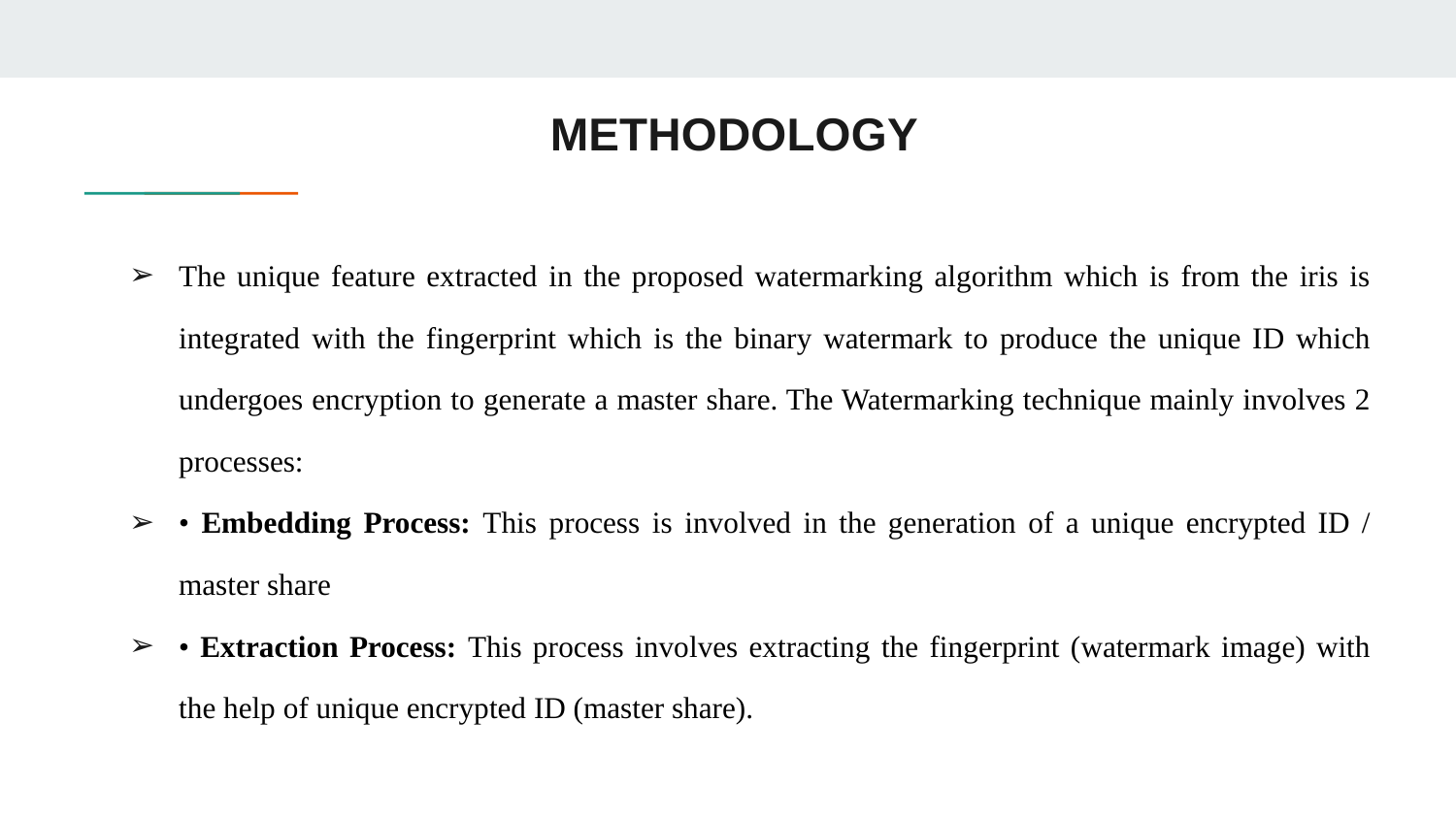

# METHODOLOGY
The unique feature extracted in the proposed watermarking algorithm which is from the iris is integrated with the fingerprint which is the binary watermark to produce the unique ID which undergoes encryption to generate a master share. The Watermarking technique mainly involves 2 processes:
• Embedding Process: This process is involved in the generation of a unique encrypted ID / master share
• Extraction Process: This process involves extracting the fingerprint (watermark image) with the help of unique encrypted ID (master share).